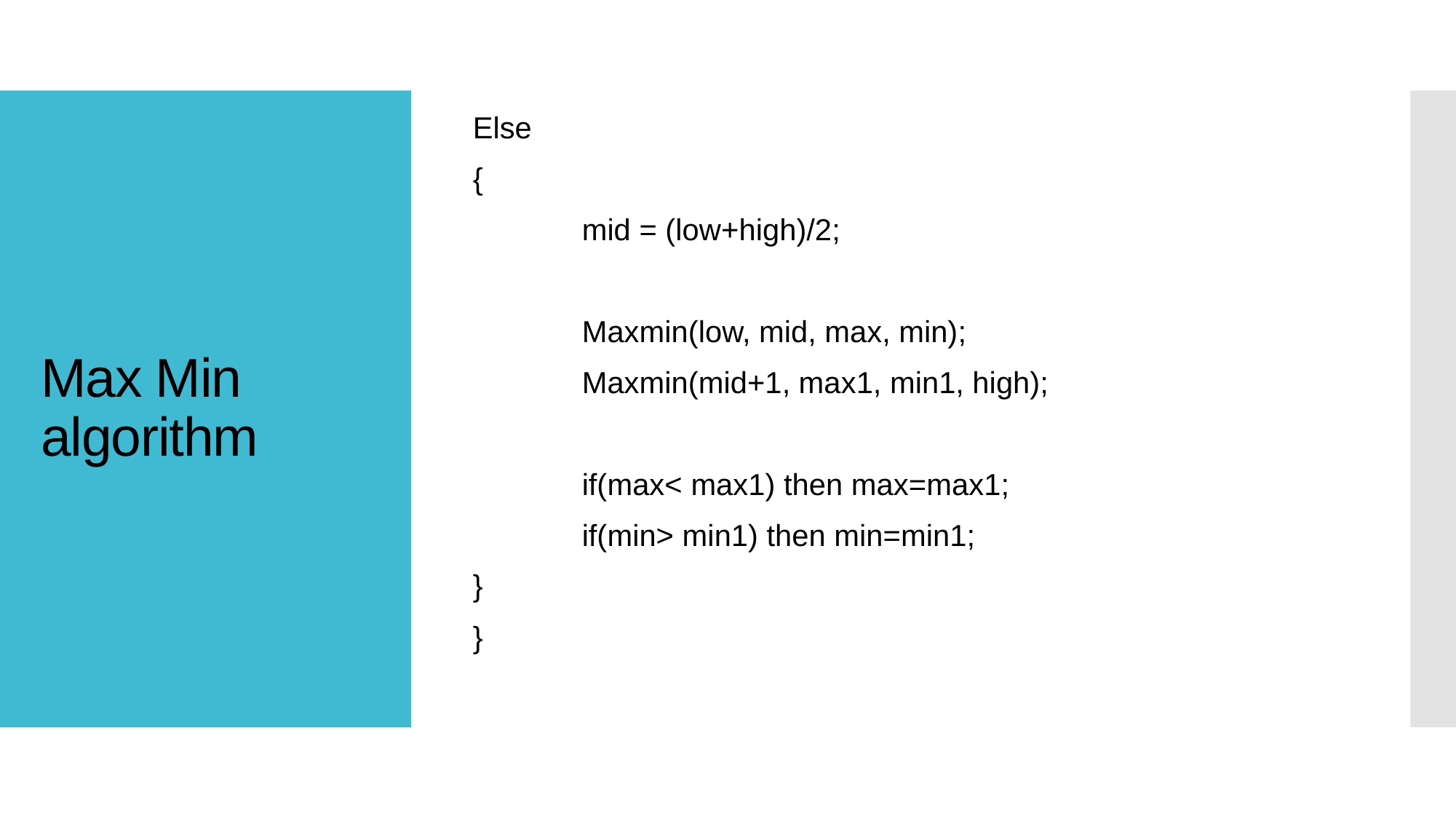

Else
{
	mid = (low+high)/2;

	Maxmin(low, mid, max, min);
	Maxmin(mid+1, max1, min1, high);

	if(max< max1) then max=max1;
	if(min> min1) then min=min1;
}
}

# Max Min algorithm